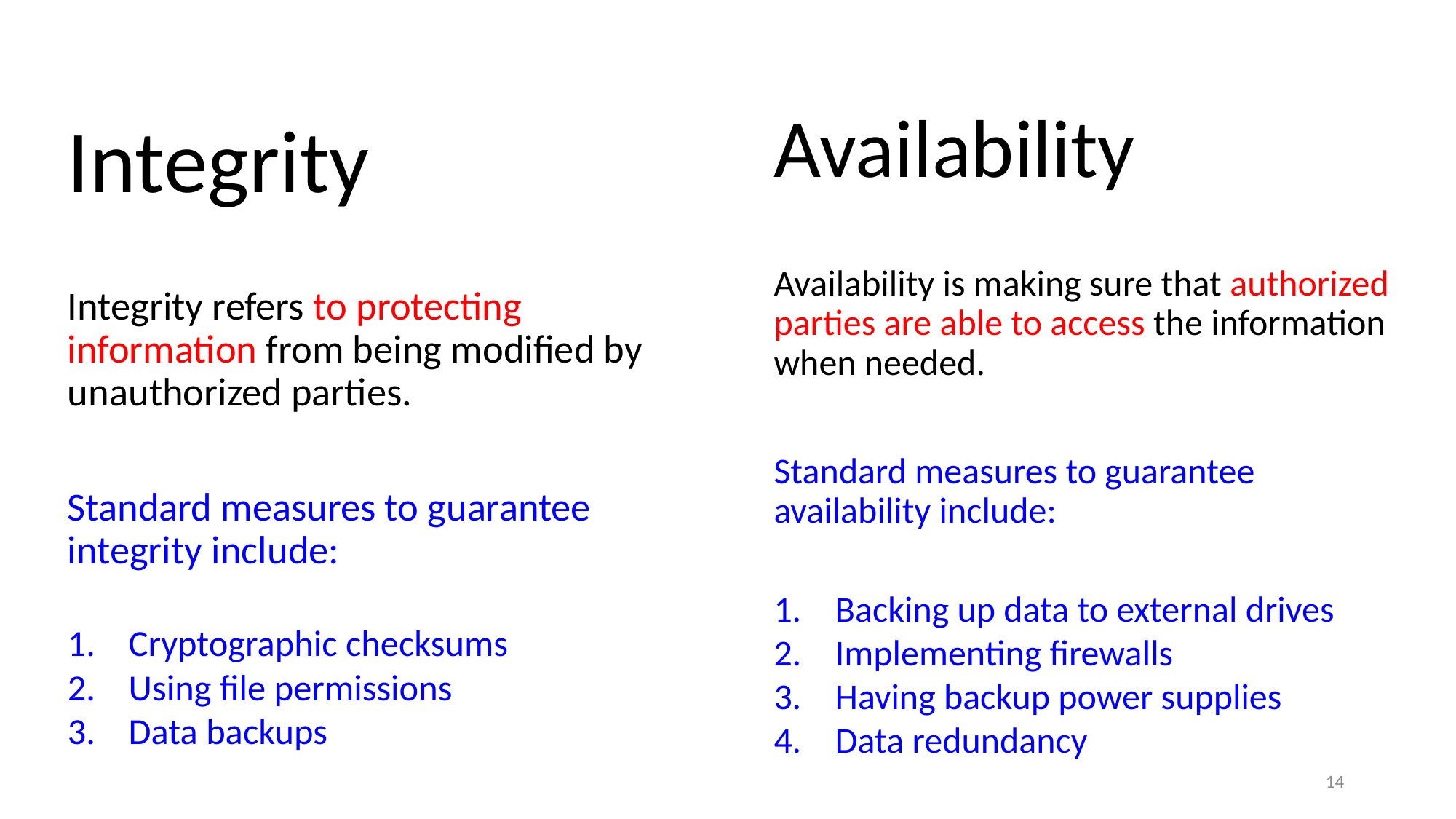

Availability

Availability is making sure that authorized parties are able to access the information when needed.

Standard measures to guarantee availability include:

Backing up data to external drives
Implementing firewalls
Having backup power supplies
Data redundancy
Integrity

Integrity refers to protecting information from being modified by unauthorized parties.

Standard measures to guarantee integrity include:

Cryptographic checksums
Using file permissions
Data backups

14